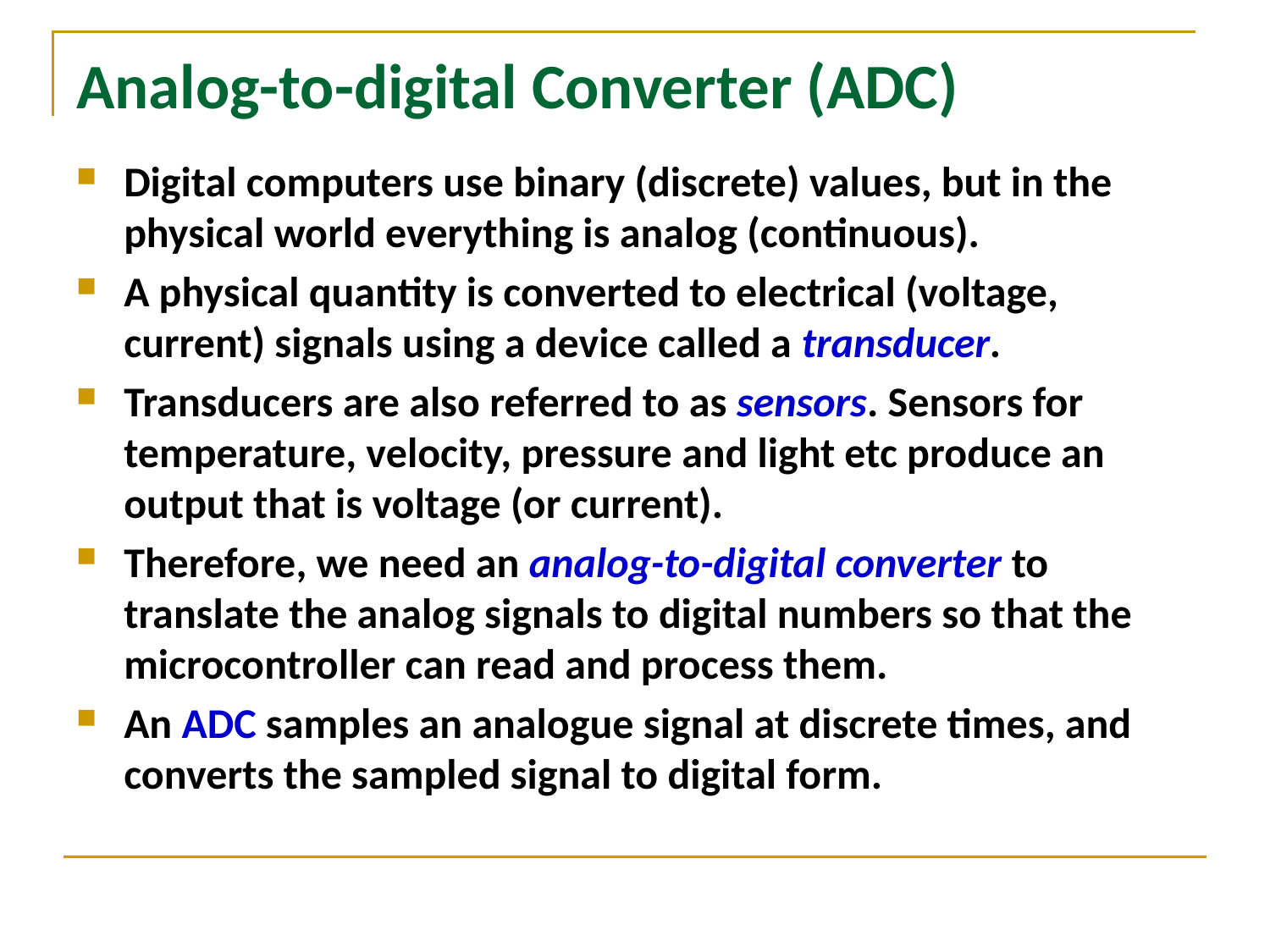

# Analog-to-digital Converter (ADC)
Digital computers use binary (discrete) values, but in the physical world everything is analog (continuous).
A physical quantity is converted to electrical (voltage, current) signals using a device called a transducer.
Transducers are also referred to as sensors. Sensors for temperature, velocity, pressure and light etc produce an output that is voltage (or current).
Therefore, we need an analog-to-digital converter to translate the analog signals to digital numbers so that the microcontroller can read and process them.
An ADC samples an analogue signal at discrete times, and converts the sampled signal to digital form.